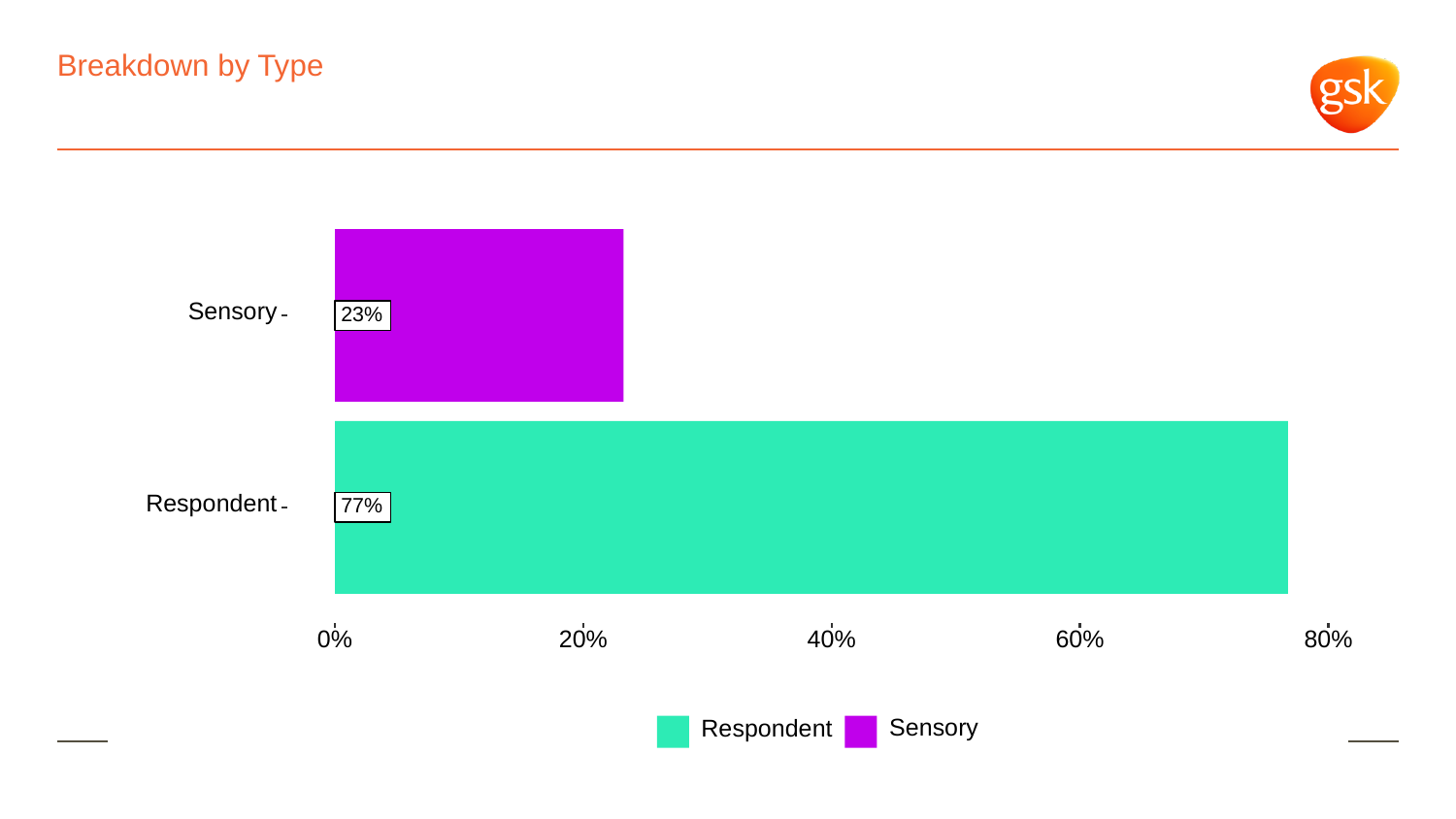

# Breakdown by Type

Sensory
23%

Respondent
77%

0%
20%
40%
60%
80%

Sensory
Respondent